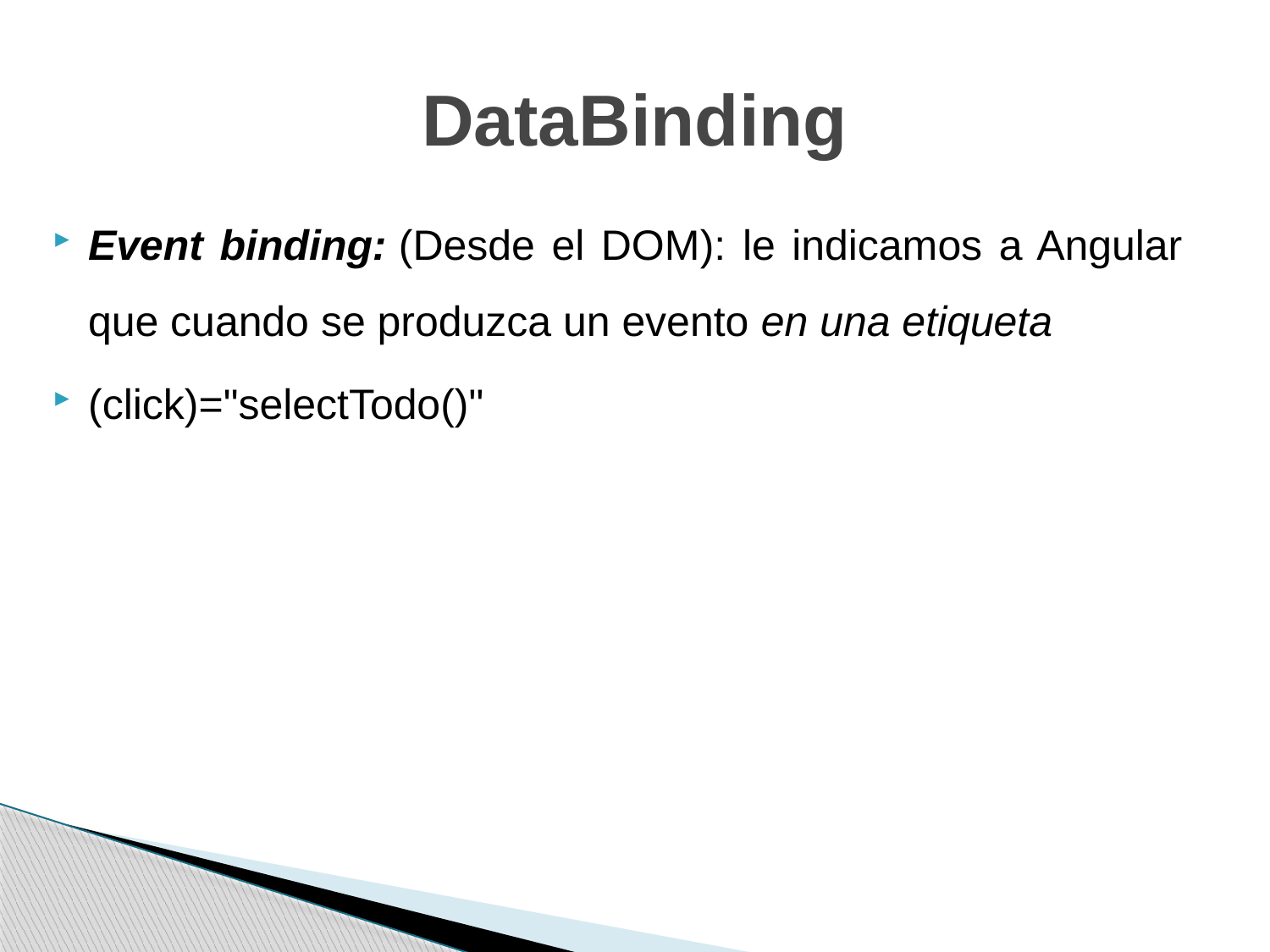

# DataBinding
Event binding: (Desde el DOM): le indicamos a Angular que cuando se produzca un evento en una etiqueta
(click)="selectTodo()"